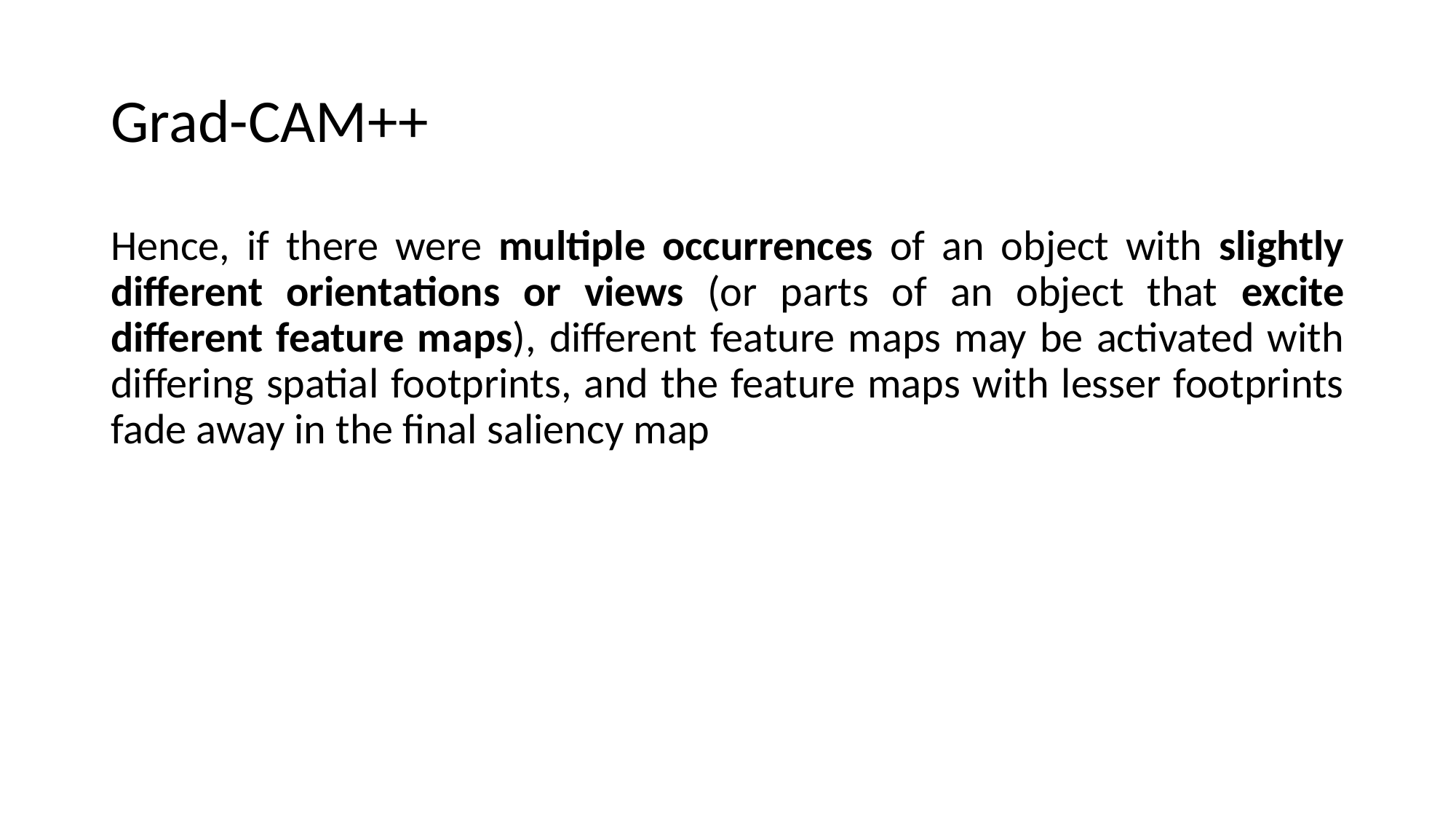

# Grad-CAM++
Hence, if there were multiple occurrences of an object with slightly different orientations or views (or parts of an object that excite different feature maps), different feature maps may be activated with differing spatial footprints, and the feature maps with lesser footprints fade away in the final saliency map